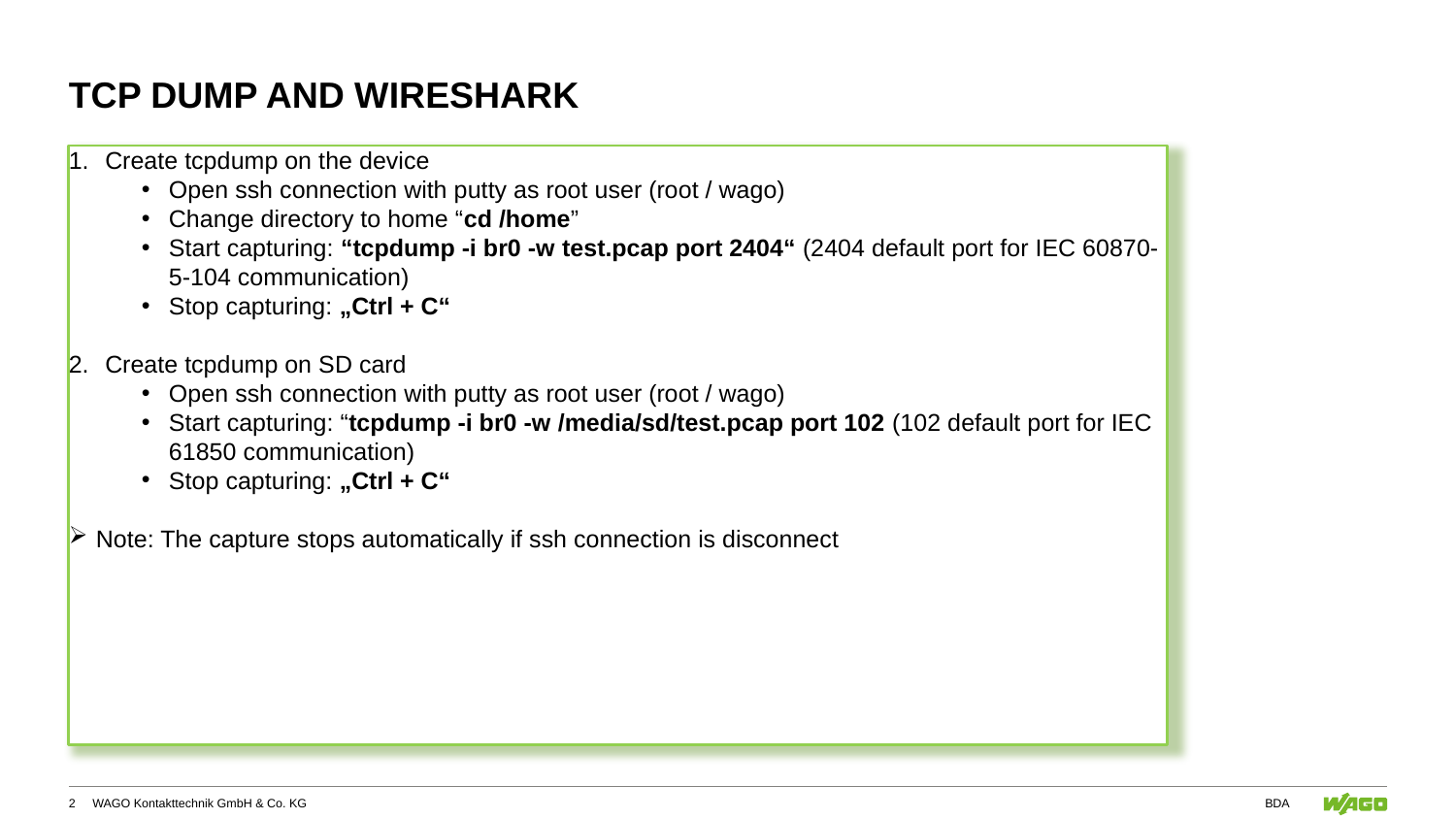

# TCP dump and Wireshark
Create tcpdump on the device
Open ssh connection with putty as root user (root / wago)
Change directory to home “cd /home”
Start capturing: “tcpdump -i br0 -w test.pcap port 2404“ (2404 default port for IEC 60870-5-104 communication)
Stop capturing: „Ctrl + C“

Create tcpdump on SD card
Open ssh connection with putty as root user (root / wago)
Start capturing: “tcpdump -i br0 -w /media/sd/test.pcap port 102 (102 default port for IEC 61850 communication)
Stop capturing: „Ctrl + C“

Note: The capture stops automatically if ssh connection is disconnect

2     WAGO Kontakttechnik GmbH & Co. KG
BDA